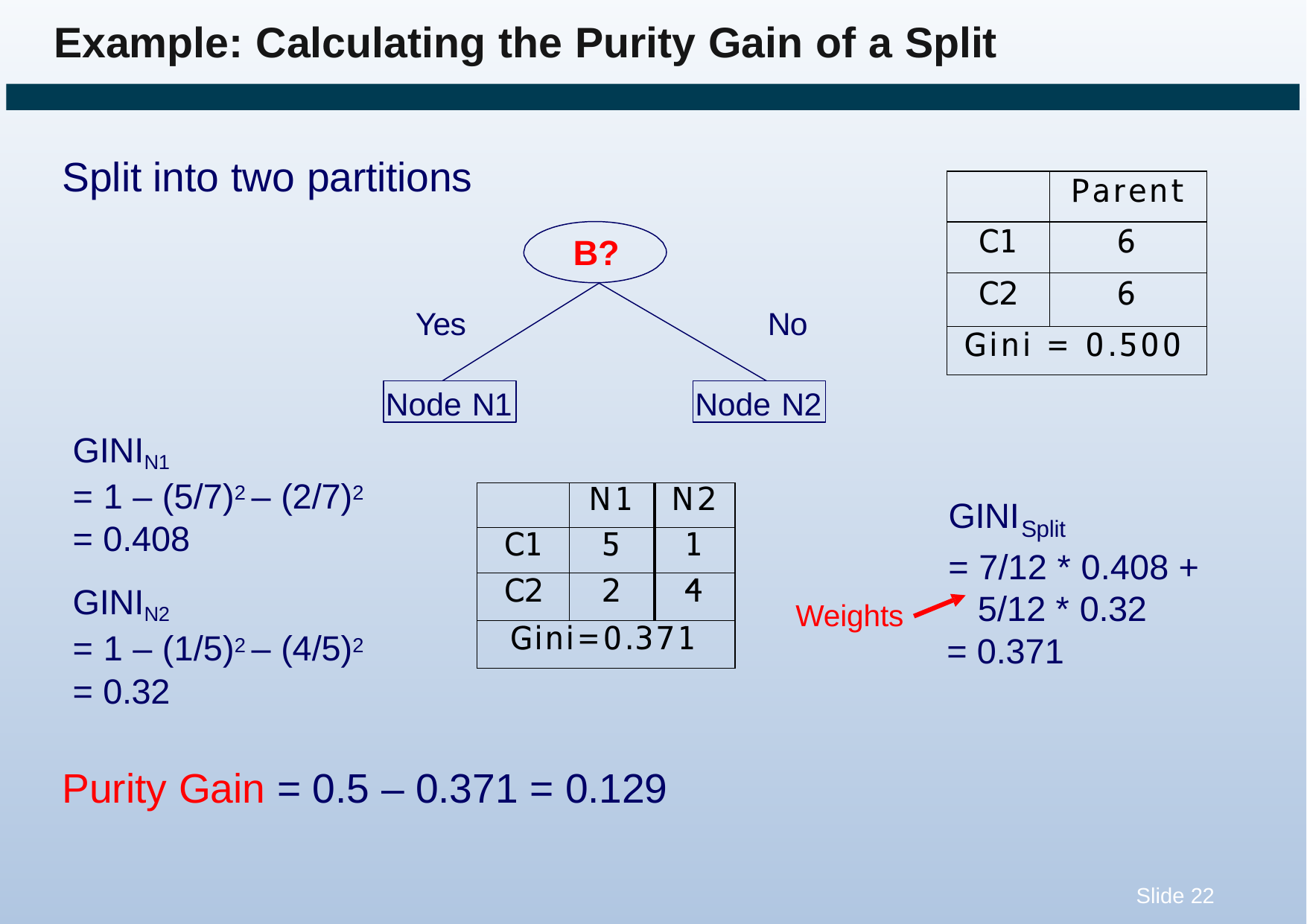

# Example: Calculating the Purity Gain of a Split
Split into two partitions
B?
|  | Parent |
| --- | --- |
| C1 | 6 |
| C2 | 6 |
| Gini = 0.500 |  |

Yes
No
Node N1
Node N2
GININ1
= 1 – (5/7)2 – (2/7)2
= 0.408
GININ2
= 1 – (1/5)2 – (4/5)2
= 0.32
|  | N1 | N2 |
| --- | --- | --- |
| C1 | 5 | 1 |
| C2 | 2 | 4 |
| Gini=0.371 |  |  |
GINI
Split
= 7/12 * 0.408 + 5/12 * 0.32
= 0.371

Weights
Purity Gain = 0.5 – 0.371 = 0.129
Slide 22